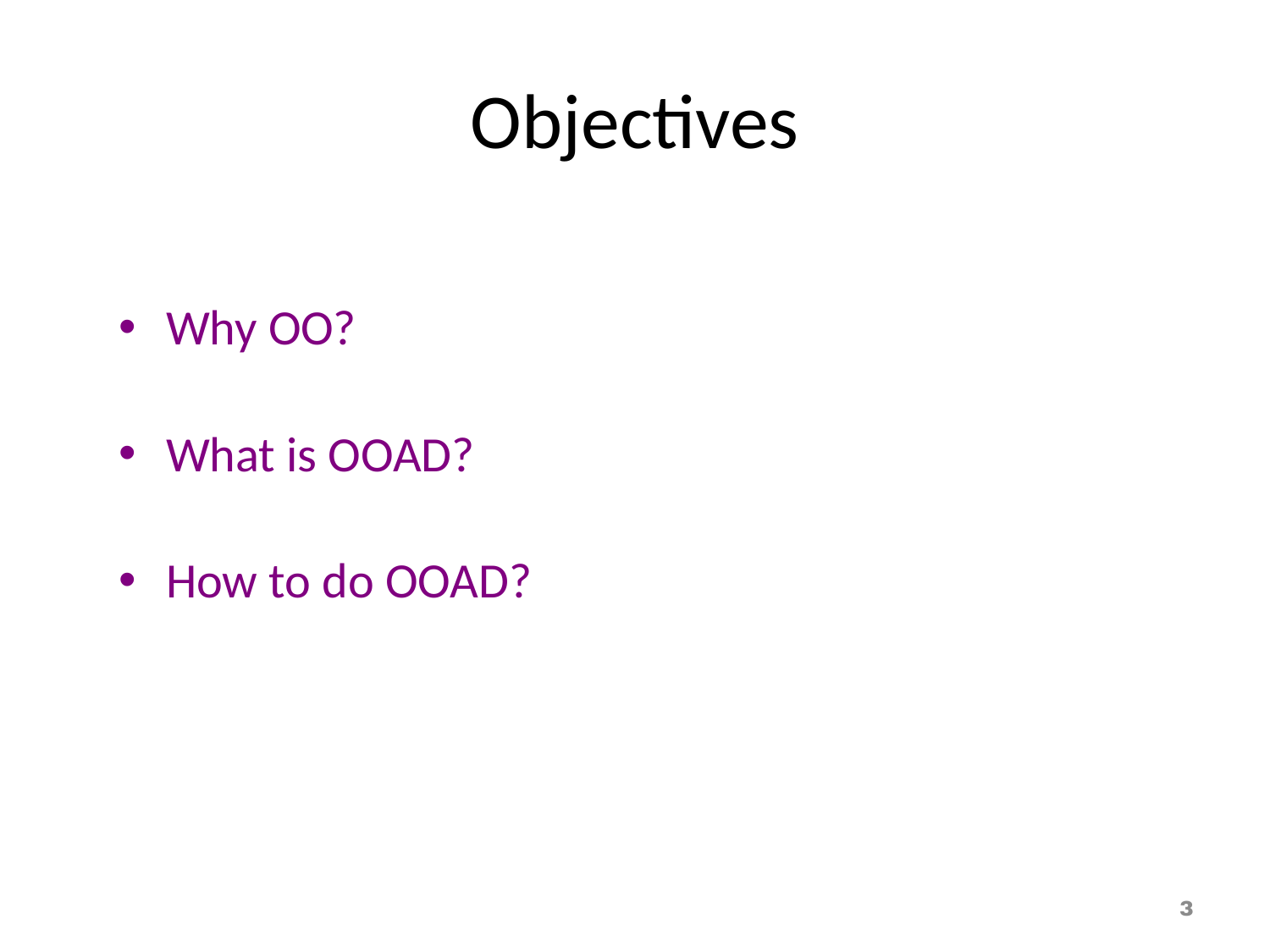

# Objectives
Why OO?

What is OOAD?

How to do OOAD?
3